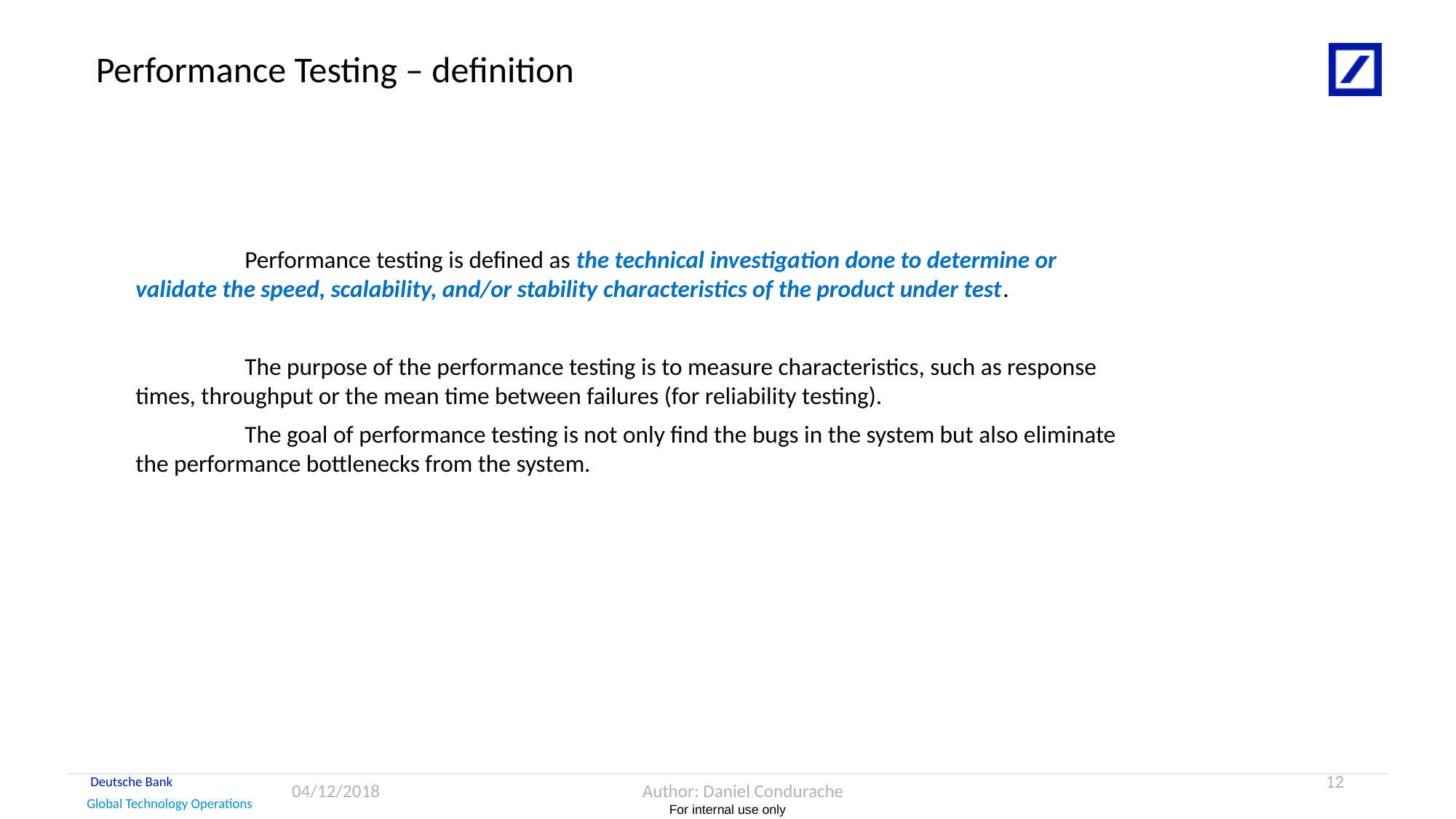

Performance Testing – definition

	Performance testing is defined as the technical investigation done to determine or validate the speed, scalability, and/or stability characteristics of the product under test.

	The purpose of the performance testing is to measure characteristics, such as response times, throughput or the mean time between failures (for reliability testing).
	The goal of performance testing is not only find the bugs in the system but also eliminate the performance bottlenecks from the system.
12
04/12/2018

Author: Daniel Condurache